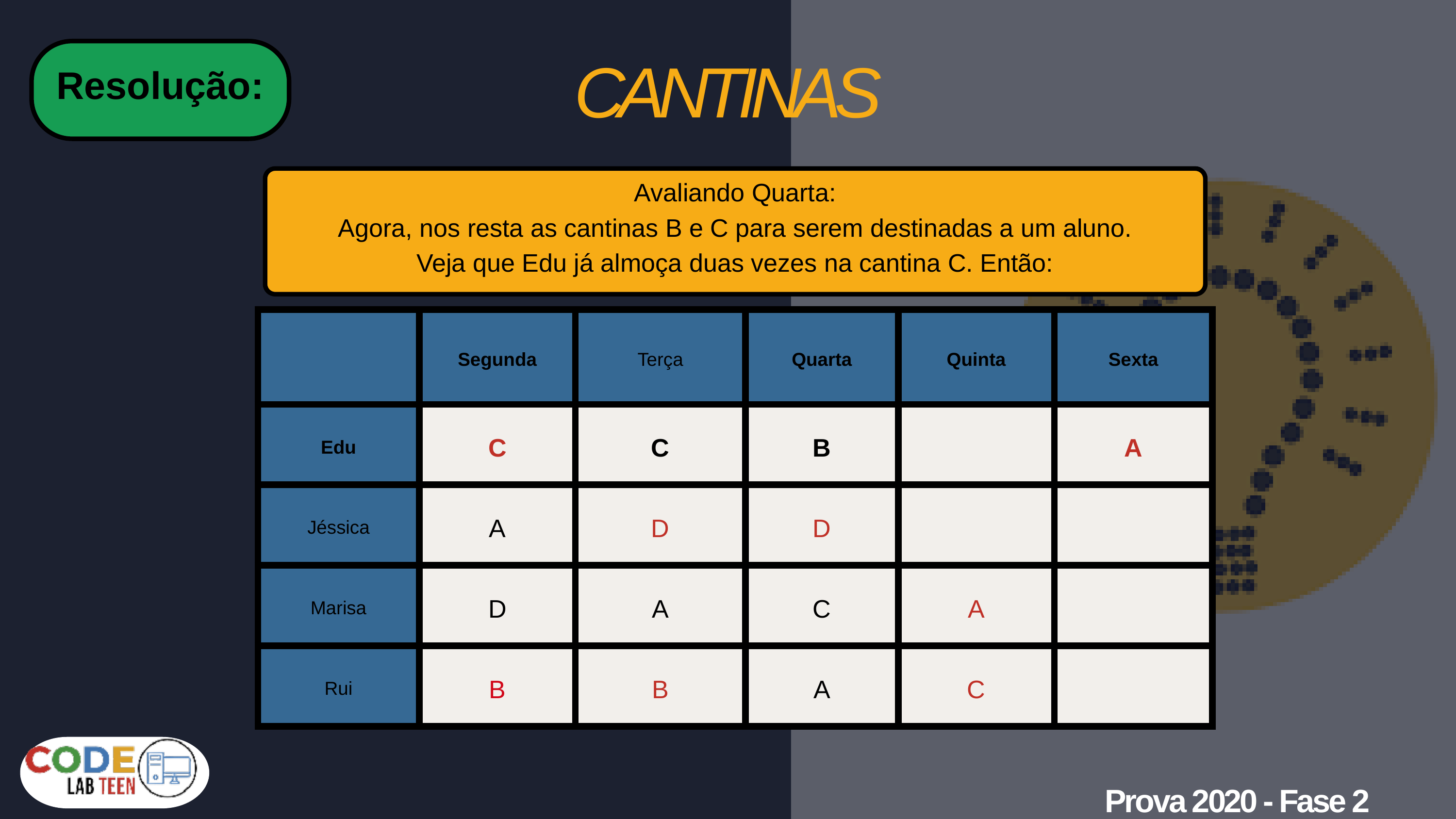

CANTINAS

Resolução:

Avaliando Quarta:
Agora, nos resta as cantinas B e C para serem destinadas a um aluno.
Veja que Edu já almoça duas vezes na cantina C. Então:
|  | Segunda | Terça | Quarta | Quinta | Sexta |
| --- | --- | --- | --- | --- | --- |
| Edu | C | C | B |  | A |
| Jéssica | A | D | D |  |  |
| Marisa | D | A | C | A |  |
| Rui | B | B | A | C |  |

Prova 2020 - Fase 2